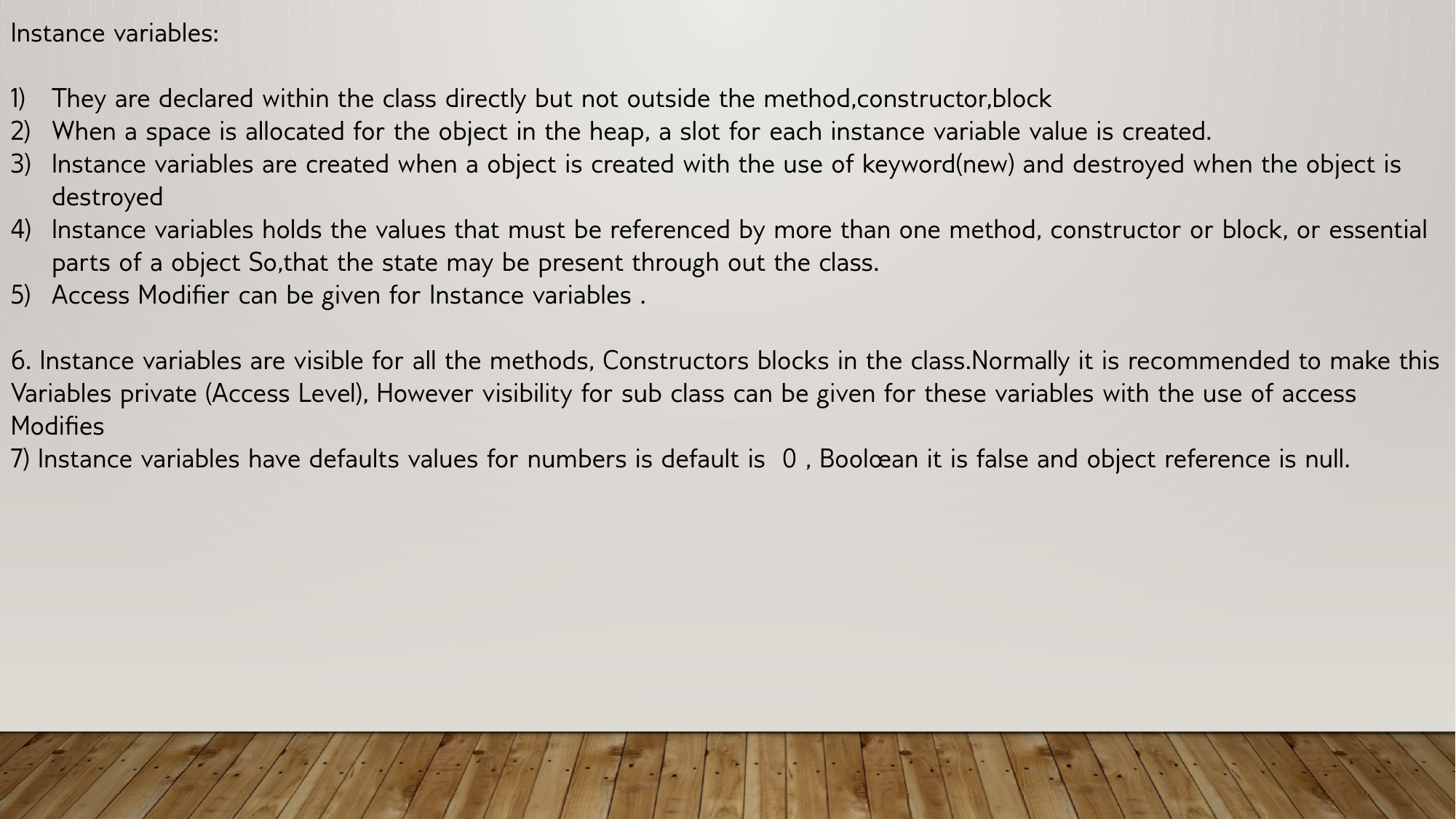

Instance variables:

They are declared within the class directly but not outside the method,constructor,block
When a space is allocated for the object in the heap, a slot for each instance variable value is created.
Instance variables are created when a object is created with the use of keyword(new) and destroyed when the object is destroyed
Instance variables holds the values that must be referenced by more than one method, constructor or block, or essential parts of a object So,that the state may be present through out the class.
Access Modifier can be given for Instance variables .

6. Instance variables are visible for all the methods, Constructors blocks in the class.Normally it is recommended to make this Variables private (Access Level), However visibility for sub class can be given for these variables with the use of access Modifies
7) Instance variables have defaults values for numbers is default is  0 , Booloean it is false and object reference is null.